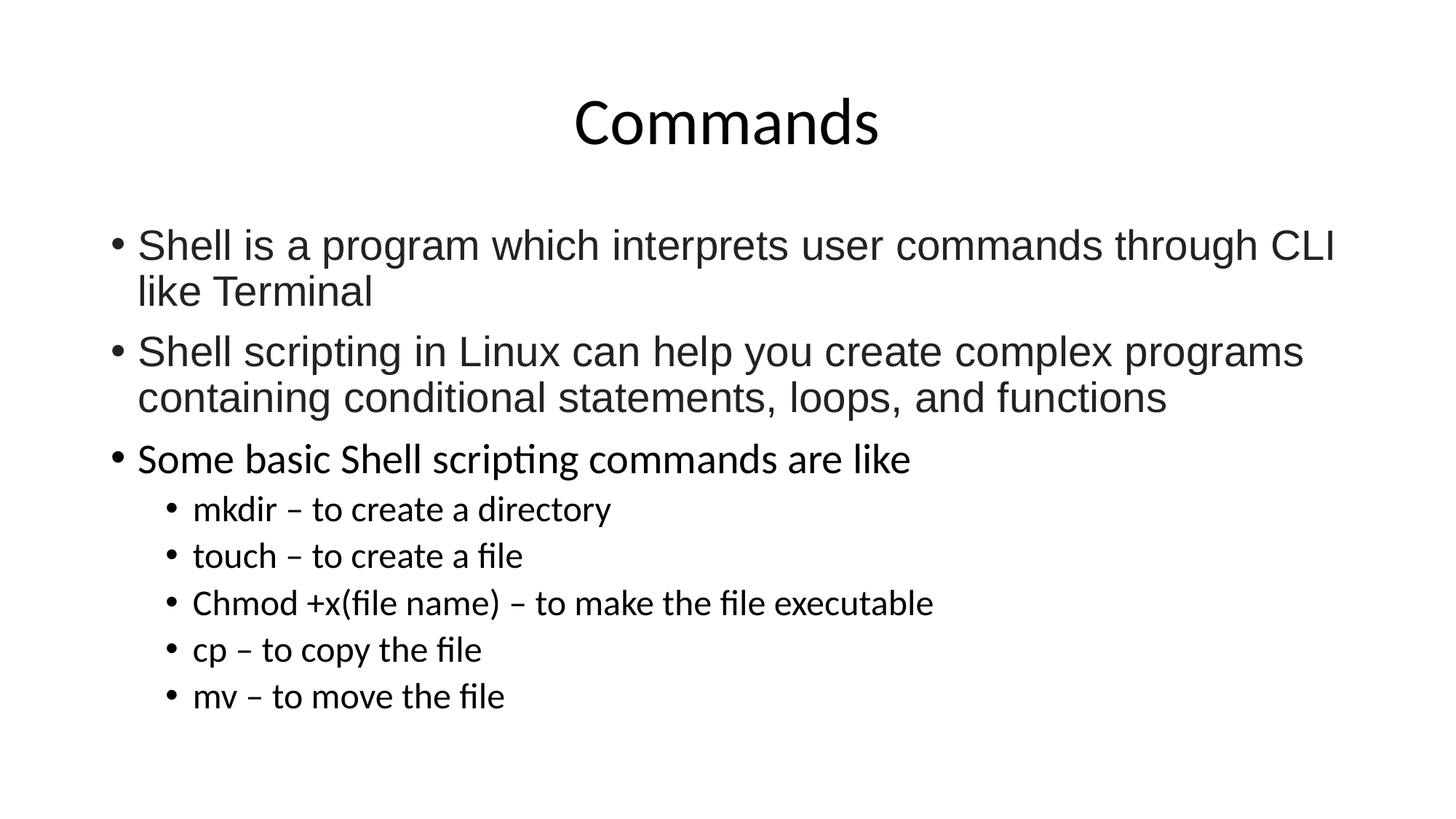

# Commands
Shell is a program which interprets user commands through CLI like Terminal
Shell scripting in Linux can help you create complex programs containing conditional statements, loops, and functions
Some basic Shell scripting commands are like
mkdir – to create a directory
touch – to create a file
Chmod +x(file name) – to make the file executable
cp – to copy the file
mv – to move the file